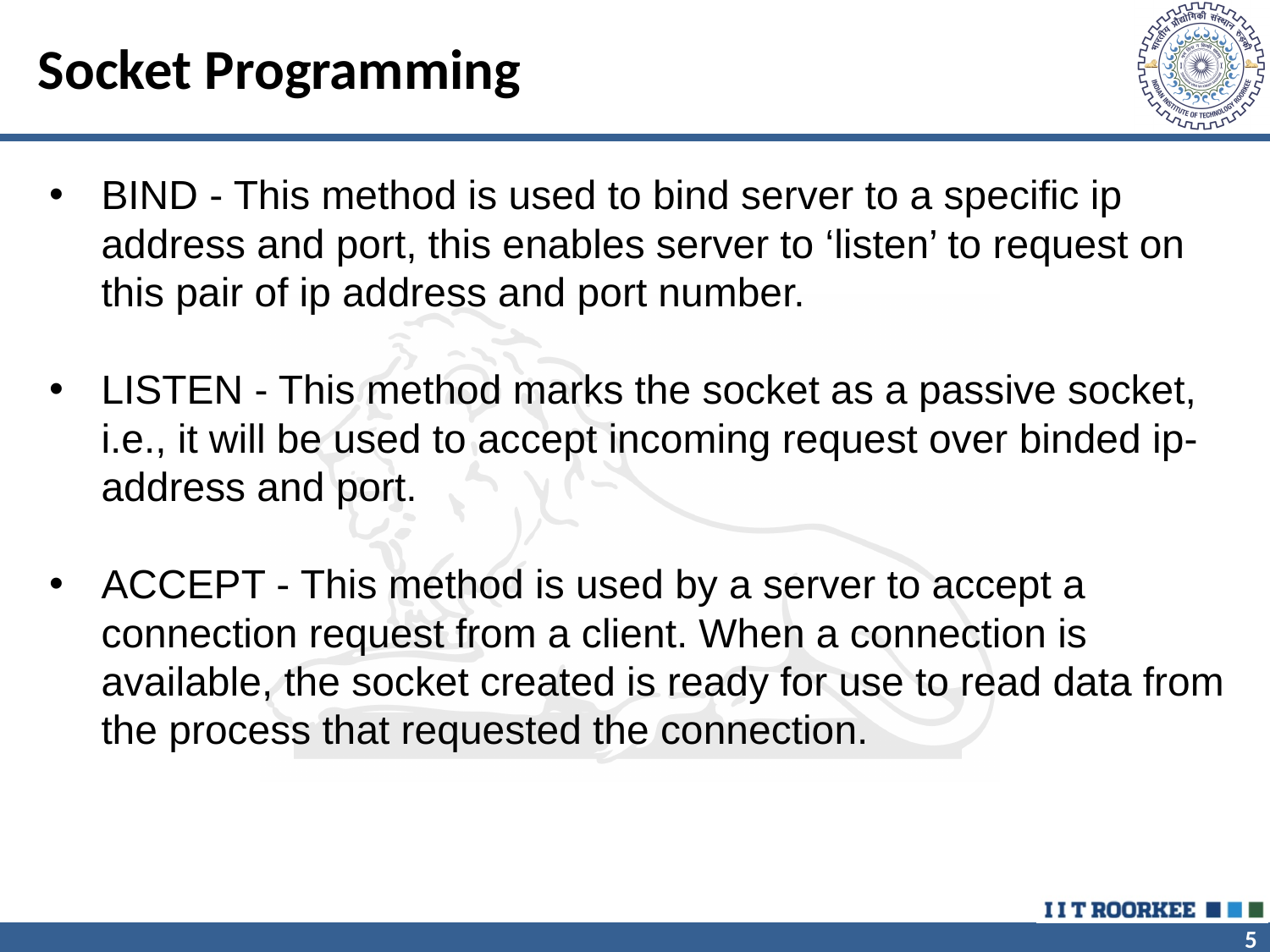

# Socket Programming
BIND - This method is used to bind server to a specific ip address and port, this enables server to ‘listen’ to request on this pair of ip address and port number.

LISTEN - This method marks the socket as a passive socket, i.e., it will be used to accept incoming request over binded ip-address and port.

ACCEPT - This method is used by a server to accept a connection request from a client. When a connection is available, the socket created is ready for use to read data from the process that requested the connection.